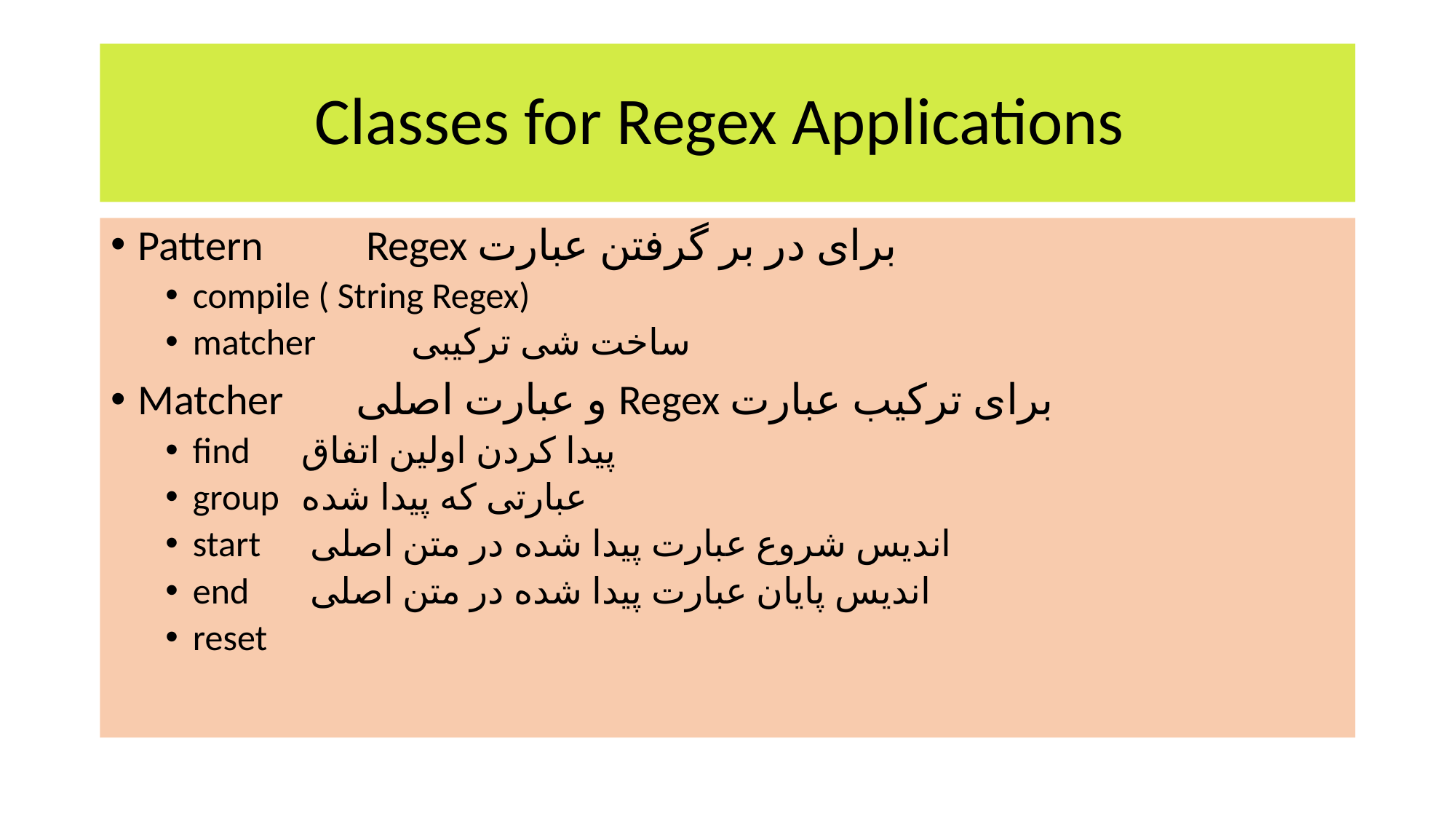

# Classes for Regex Applications
Pattern	 Regex برای در بر گرفتن عبارت
compile ( String Regex)
matcher	ساخت شی ترکیبی
Matcher	و عبارت اصلی Regex برای ترکیب عبارت
find	پیدا کردن اولین اتفاق
group	عبارتی که پیدا شده
start	 اندیس شروع عبارت پیدا شده در متن اصلی
end	 اندیس پایان عبارت پیدا شده در متن اصلی
reset